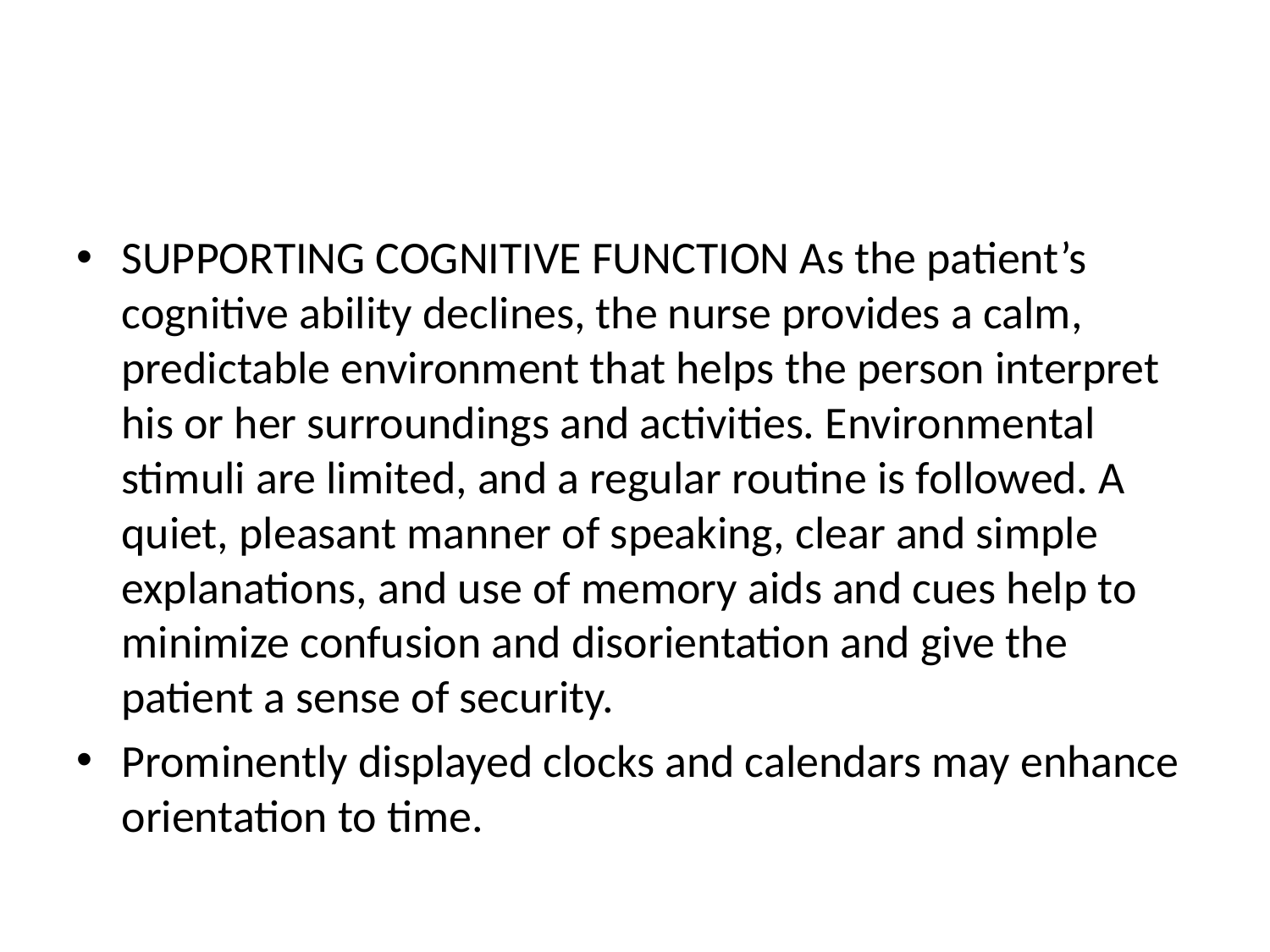

#
SUPPORTING COGNITIVE FUNCTION As the patient’s cognitive ability declines, the nurse provides a calm, predictable environment that helps the person interpret his or her surroundings and activities. Environmental stimuli are limited, and a regular routine is followed. A quiet, pleasant manner of speaking, clear and simple explanations, and use of memory aids and cues help to minimize confusion and disorientation and give the patient a sense of security.
Prominently displayed clocks and calendars may enhance orientation to time.